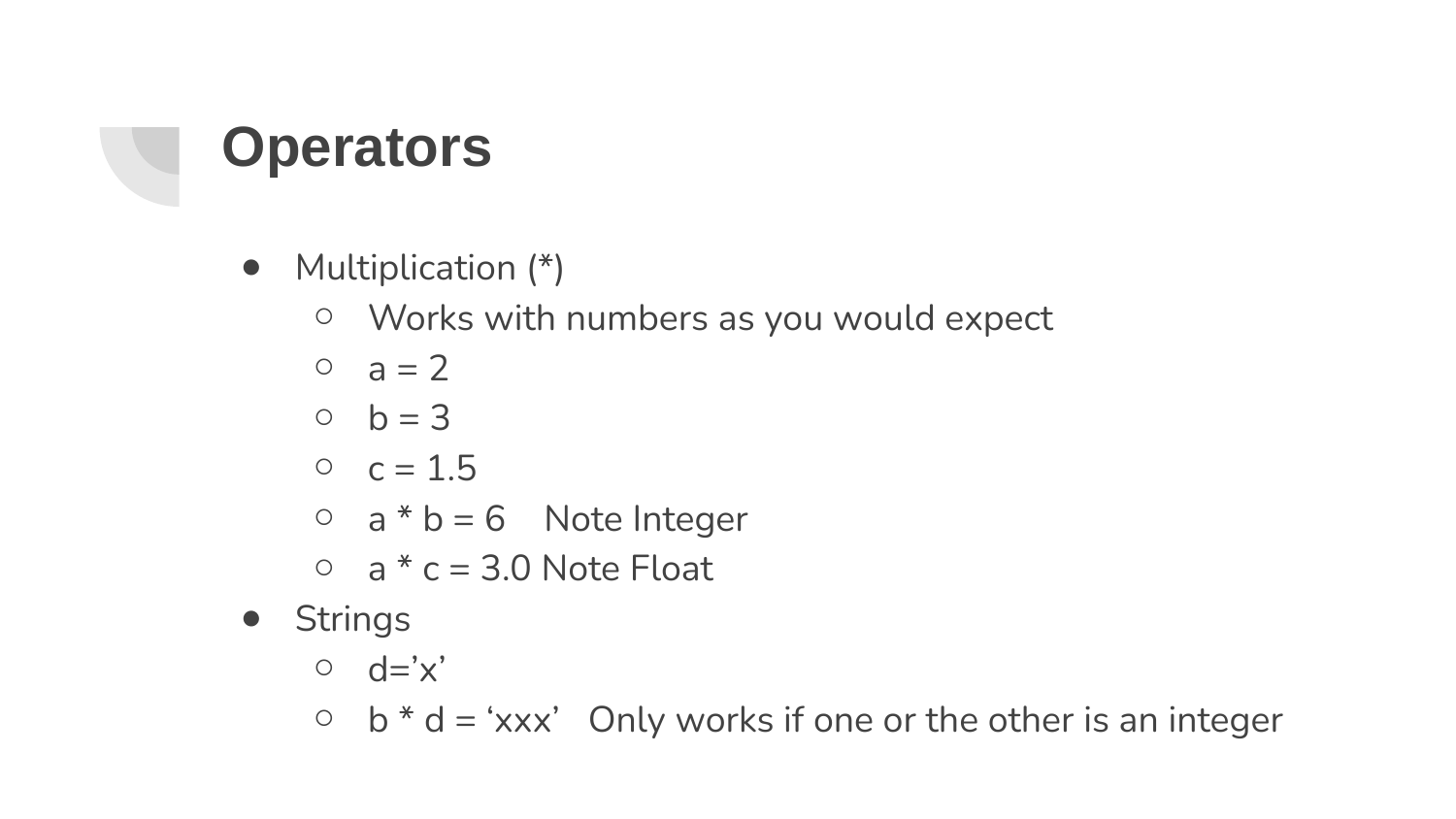

# Operators
Multiplication (*)
Works with numbers as you would expect
a = 2
b = 3
c = 1.5
a * b = 6    Note Integer
a * c = 3.0 Note Float
Strings
d=’x’
b * d = ‘xxx’   Only works if one or the other is an integer